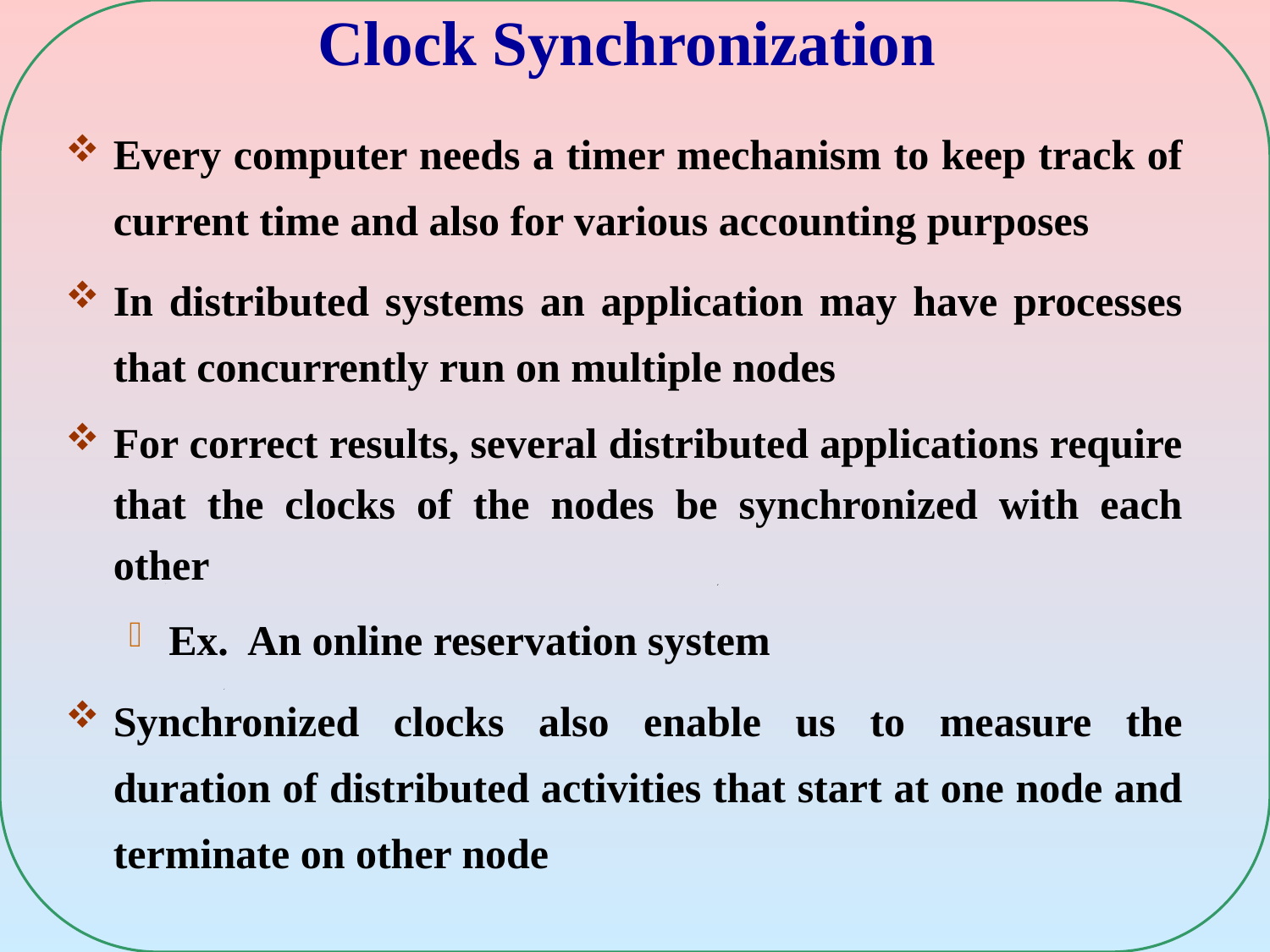

# Clock Synchronization
Every computer needs a timer mechanism to keep track of current time and also for various accounting purposes
In distributed systems an application may have processes that concurrently run on multiple nodes
For correct results, several distributed applications require that the clocks of the nodes be synchronized with each other
Ex.  An online reservation system
Synchronized clocks also enable us to measure the duration of distributed activities that start at one node and terminate on other node